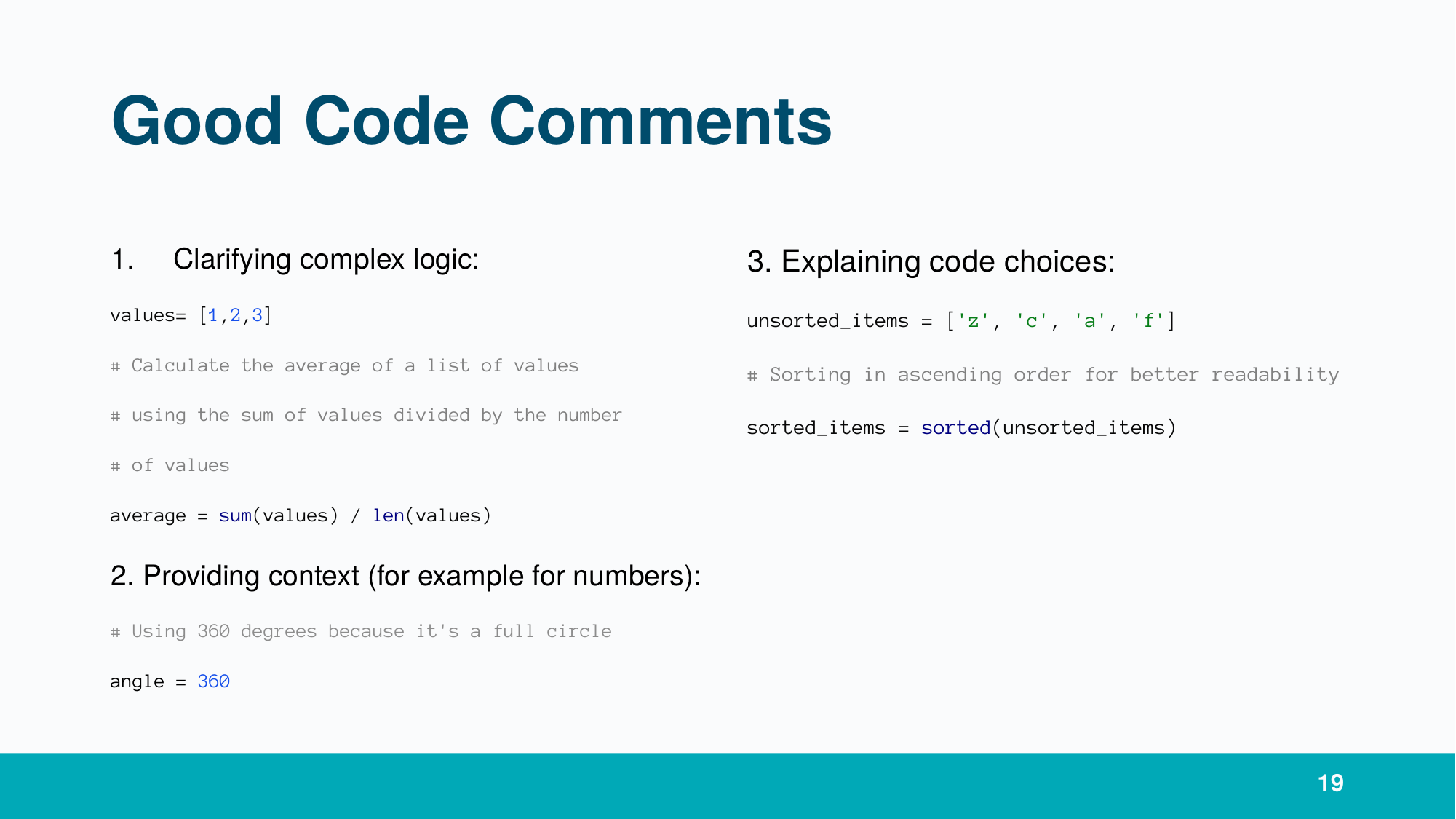

# Good Code Comments
Clarifying complex logic:
values= [1,2,3]
# Calculate the average of a list of values
# using the sum of values divided by the number
# of values
average = sum(values) / len(values)
2. Providing context (for example for numbers):
# Using 360 degrees because it's a full circle
angle = 360

3. Explaining code choices:
unsorted_items = ['z', 'c', 'a', 'f']
# Sorting in ascending order for better readability
sorted_items = sorted(unsorted_items)

19